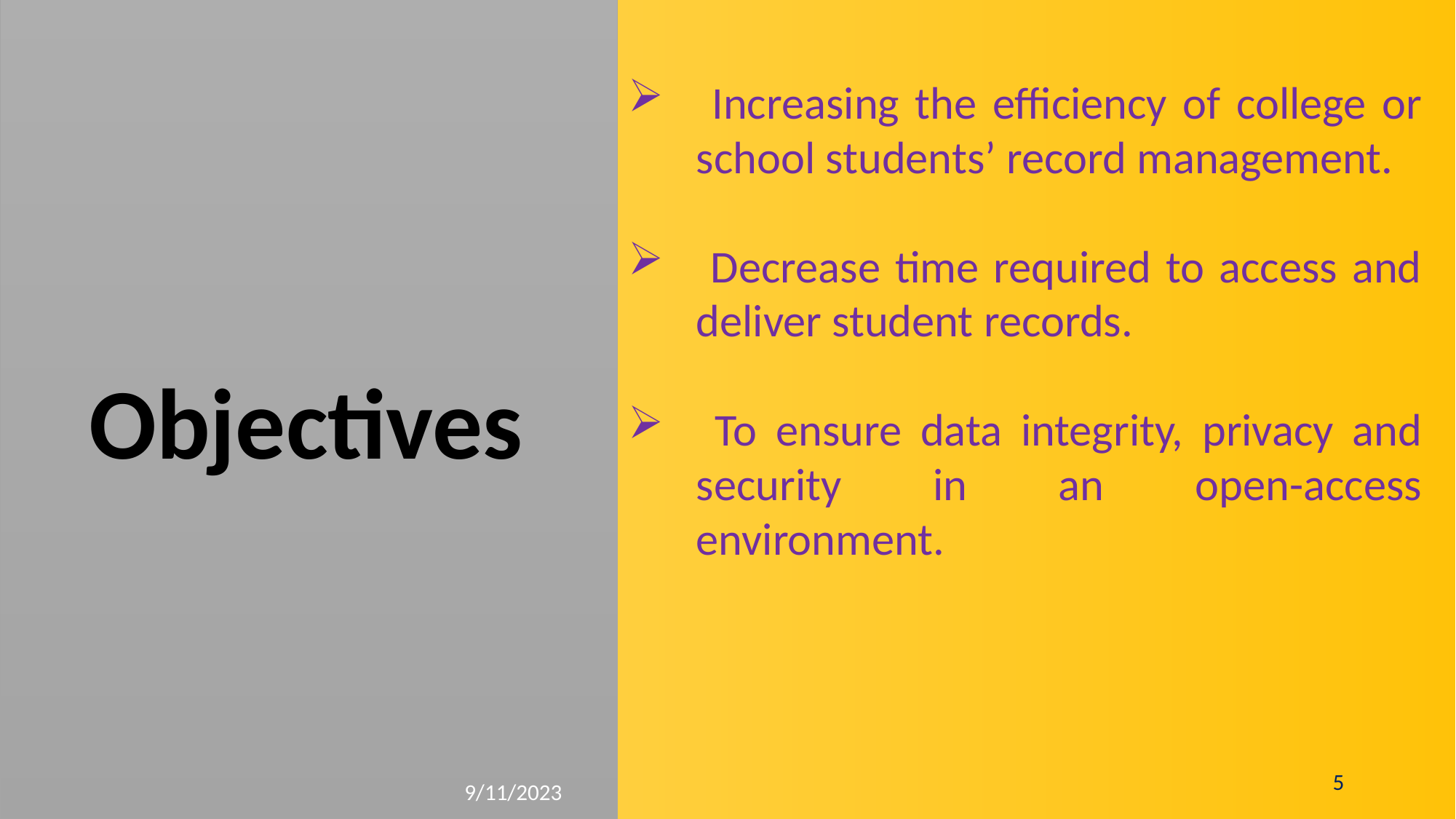

Increasing the efficiency of college or school students’ record management.

 Decrease time required to access and deliver student records.

 To ensure data integrity, privacy and security in an open-access environment.

Objectives
5
9/11/2023